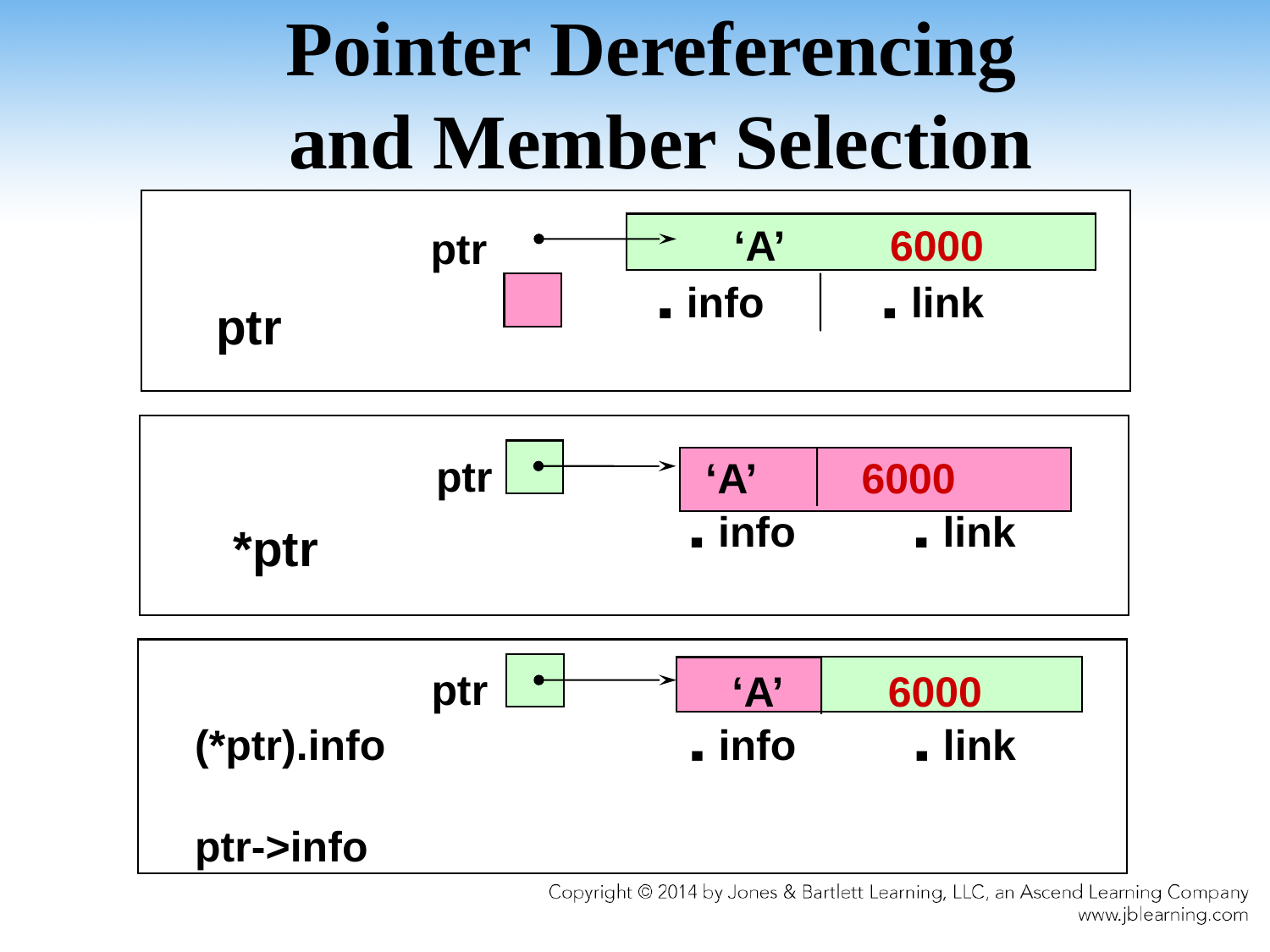

# Pointer Dereferencing and Member Selection

 . info          . link
  ‘A’         6000
      ptr

ptr

     ptr

   ‘A’         6000

. info          . link
*ptr

. info          . link

      ptr

  ‘A’         6000
(*ptr).info

ptr->info